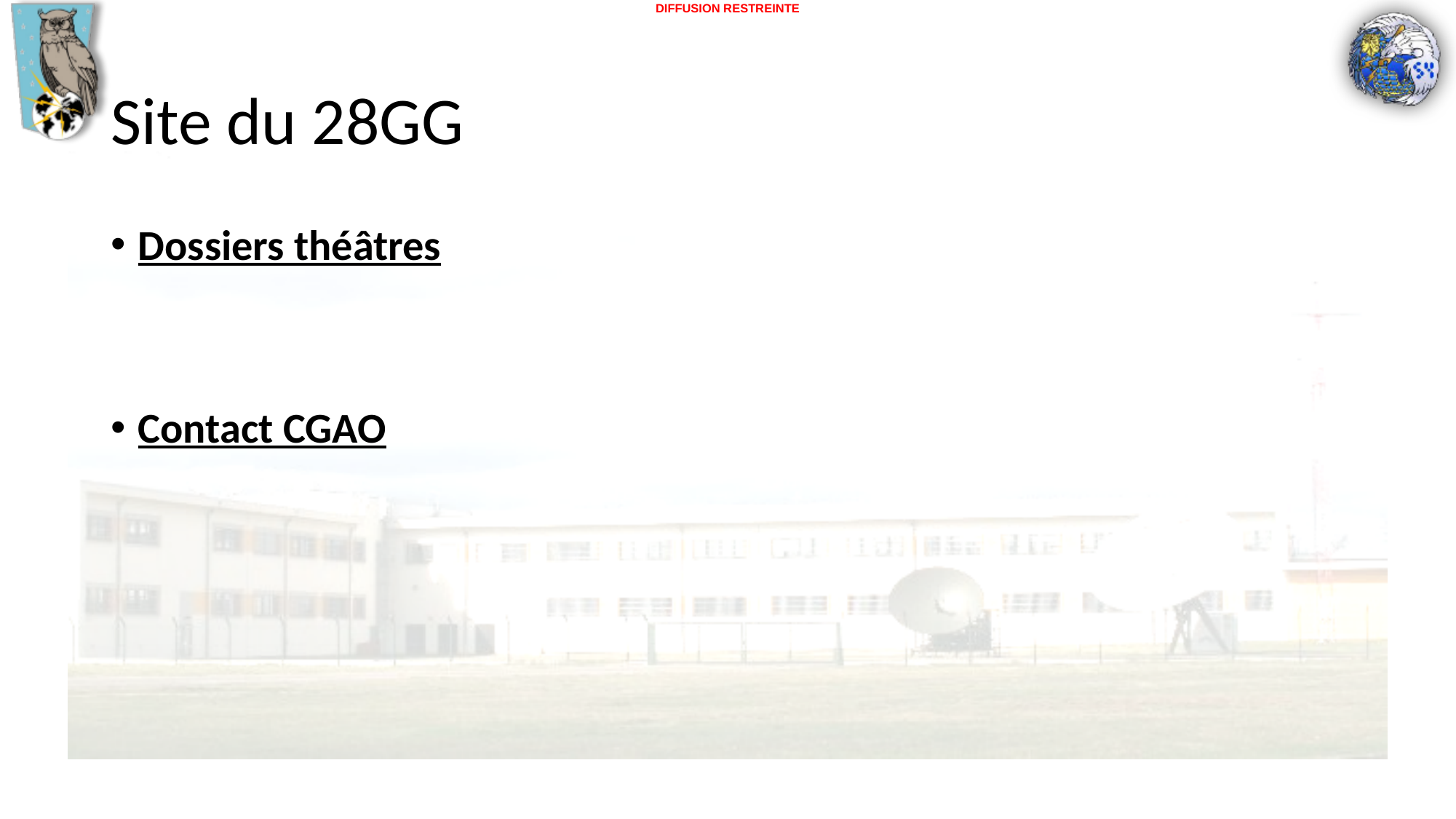

# Site du 28GG
Dossiers théâtres

Contact CGAO